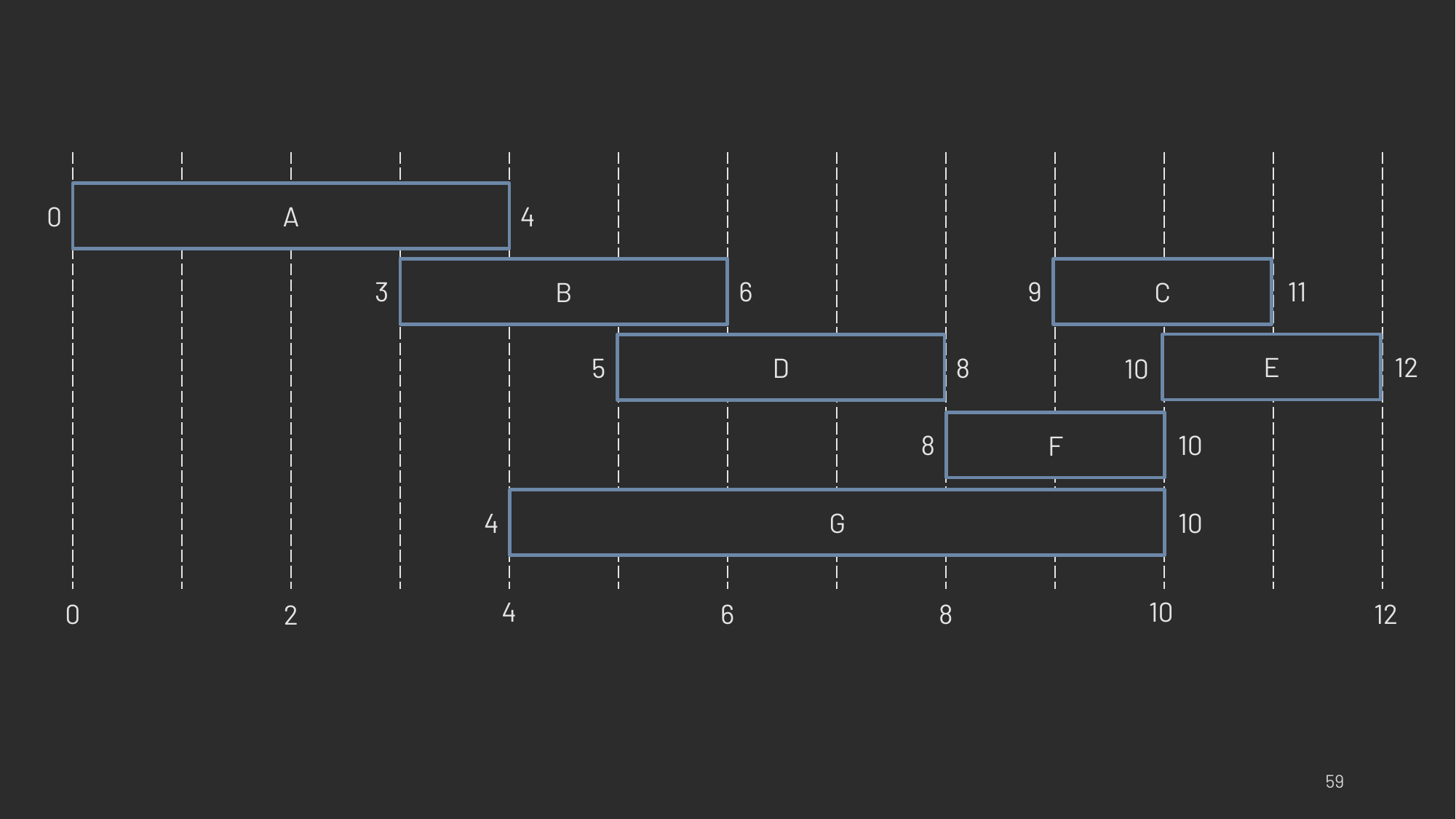

|  |  |  |  |  |  |  |  |  |  |  |  |
| --- | --- | --- | --- | --- | --- | --- | --- | --- | --- | --- | --- |
A
0
4
B
3
6
C
9
11
E
12
10
D
5
8
F
8
10
G
4
10
4
10
12
6
8
0
2
59